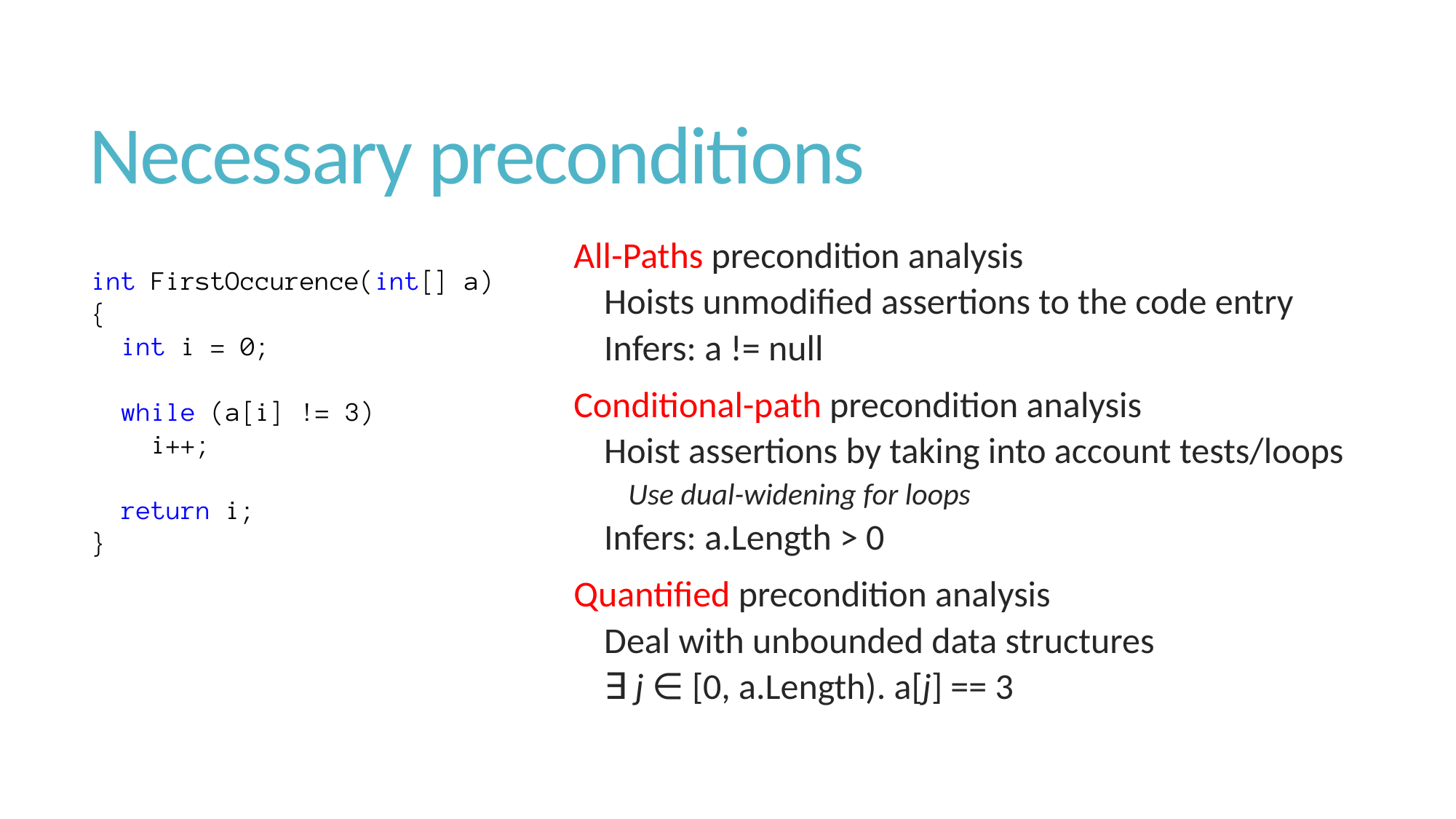

# Necessary preconditions
All-Paths precondition analysis
Hoists unmodified assertions to the code entry
Infers: a != null
Conditional-path precondition analysis
Hoist assertions by taking into account tests/loops
Use dual-widening for loops
Infers: a.Length > 0
Quantified precondition analysis
Deal with unbounded data structures
∃ j ∈ [0, a.Length). a[j] == 3
int FirstOccurence(int[] a)
{
  int i = 0;

  while (a[i] != 3)
    i++;

  return i;
}